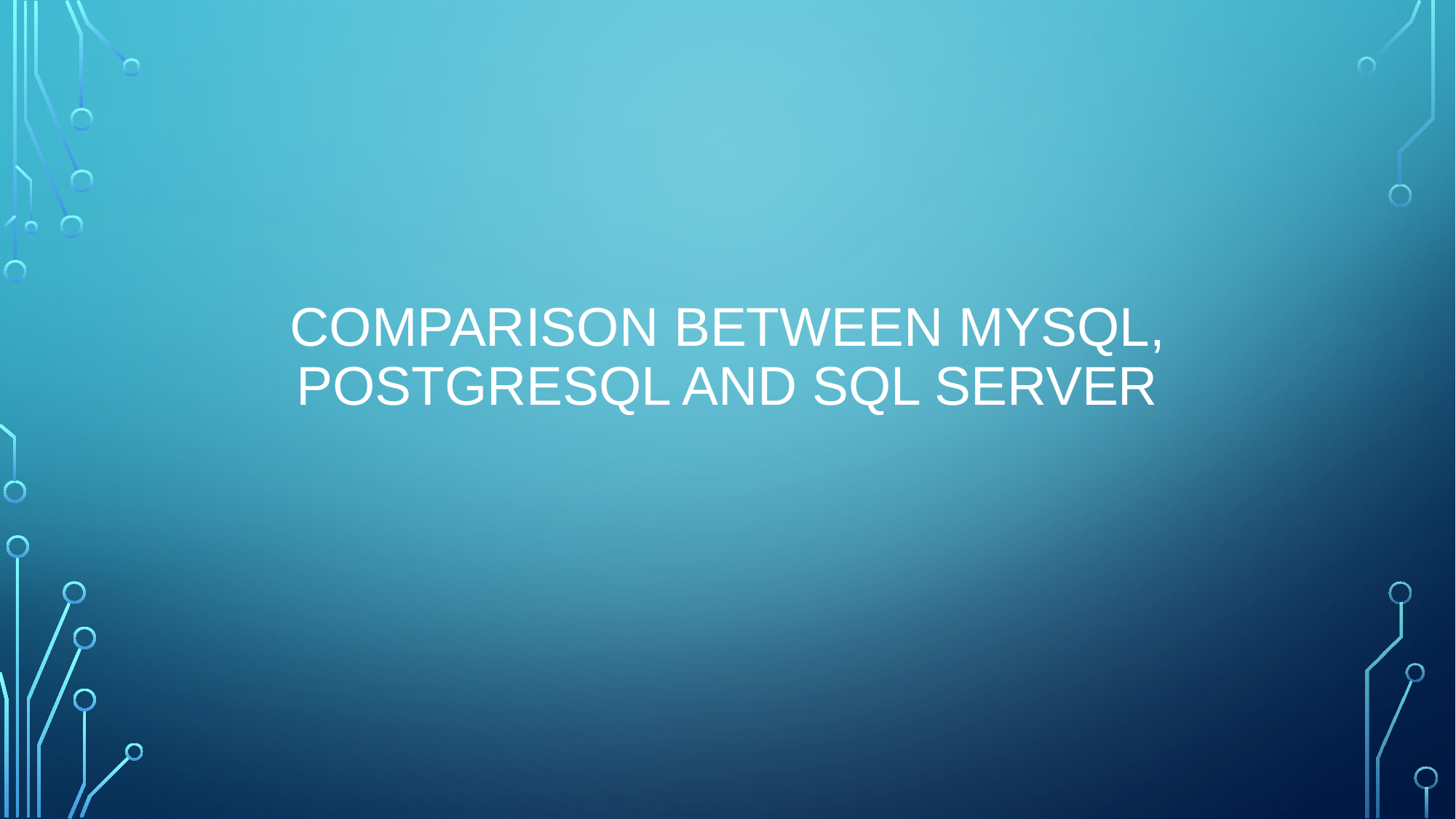

# Comparison Between MySQL, PostgreSQL and SQL SERVER